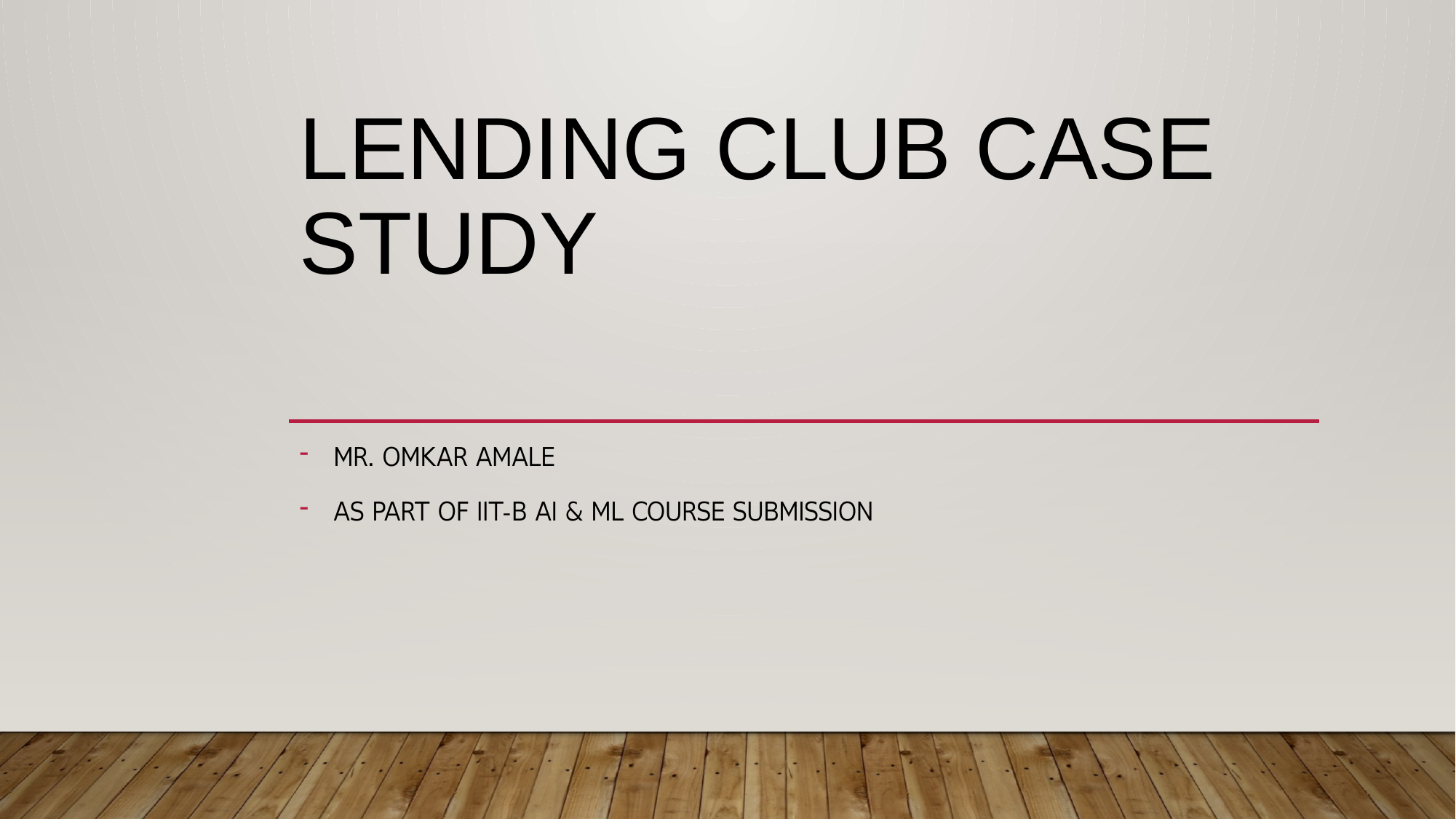

# Lending Club Case Study
MR. Omkar Amale
As part of IIT-B AI & ML course submission